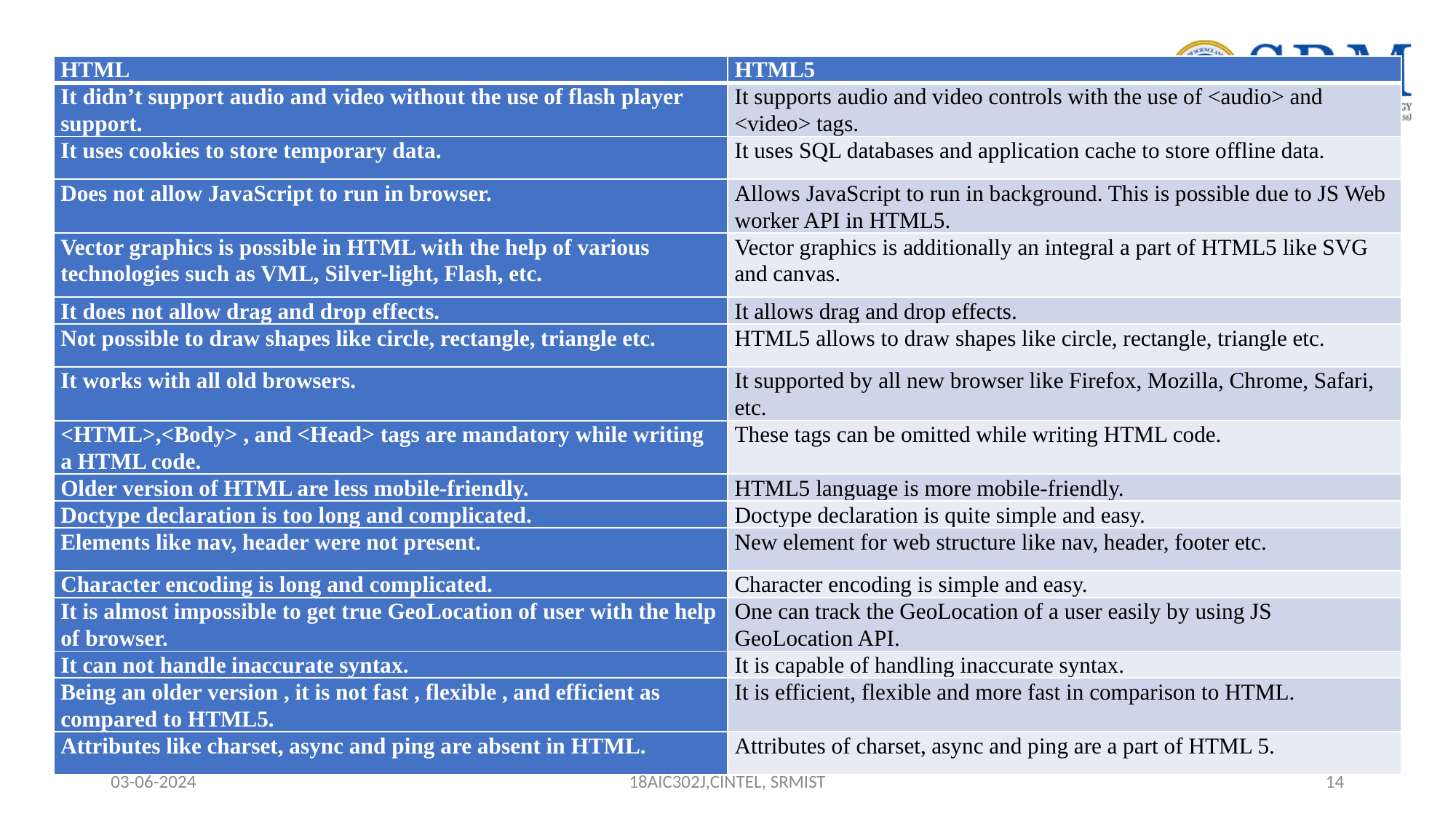

| HTML | HTML5 |
| --- | --- |
| It didn’t support audio and video without the use of flash player support. | It supports audio and video controls with the use of <audio> and <video> tags. |
| It uses cookies to store temporary data. | It uses SQL databases and application cache to store offline data. |
| Does not allow JavaScript to run in browser. | Allows JavaScript to run in background. This is possible due to JS Web worker API in HTML5. |
| Vector graphics is possible in HTML with the help of various technologies such as VML, Silver-light, Flash, etc. | Vector graphics is additionally an integral a part of HTML5 like SVG and canvas. |
| It does not allow drag and drop effects. | It allows drag and drop effects. |
| Not possible to draw shapes like circle, rectangle, triangle etc. | HTML5 allows to draw shapes like circle, rectangle, triangle etc. |
| It works with all old browsers. | It supported by all new browser like Firefox, Mozilla, Chrome, Safari, etc. |
| <HTML>,<Body> , and <Head> tags are mandatory while writing a HTML code. | These tags can be omitted while writing HTML code. |
| Older version of HTML are less mobile-friendly. | HTML5 language is more mobile-friendly. |
| Doctype declaration is too long and complicated. | Doctype declaration is quite simple and easy. |
| Elements like nav, header were not present. | New element for web structure like nav, header, footer etc. |
| Character encoding is long and complicated. | Character encoding is simple and easy. |
| It is almost impossible to get true GeoLocation of user with the help of browser. | One can track the GeoLocation of a user easily by using JS GeoLocation API. |
| It can not handle inaccurate syntax. | It is capable of handling inaccurate syntax. |
| Being an older version , it is not fast , flexible , and efficient as compared to HTML5. | It is efficient, flexible and more fast in comparison to HTML. |
| Attributes like charset, async and ping are absent in HTML. | Attributes of charset, async and ping are a part of HTML 5. |
03-06-2024
18AIC302J,CINTEL, SRMIST
14